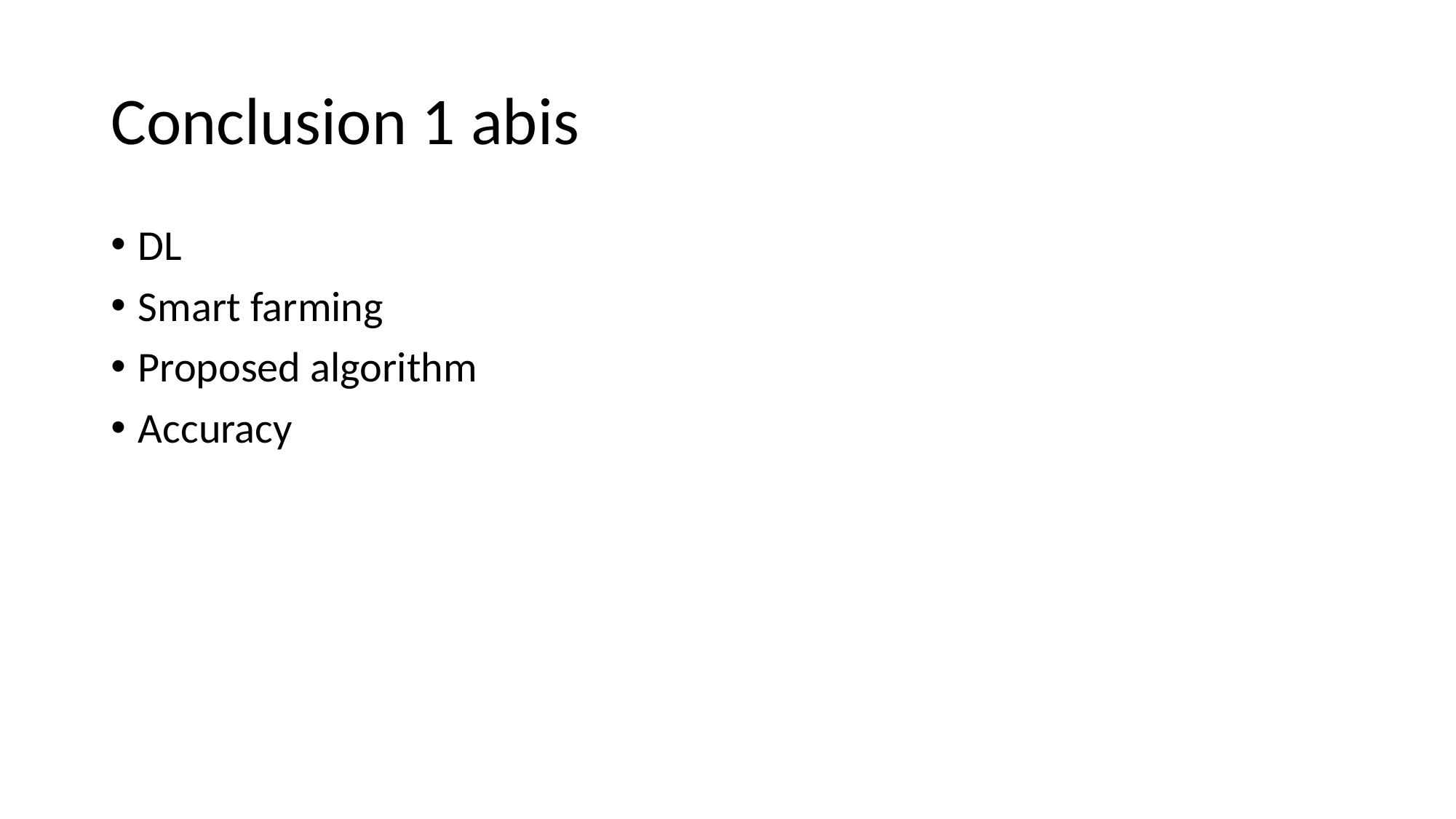

# Conclusion 1 abis
DL
Smart farming
Proposed algorithm
Accuracy